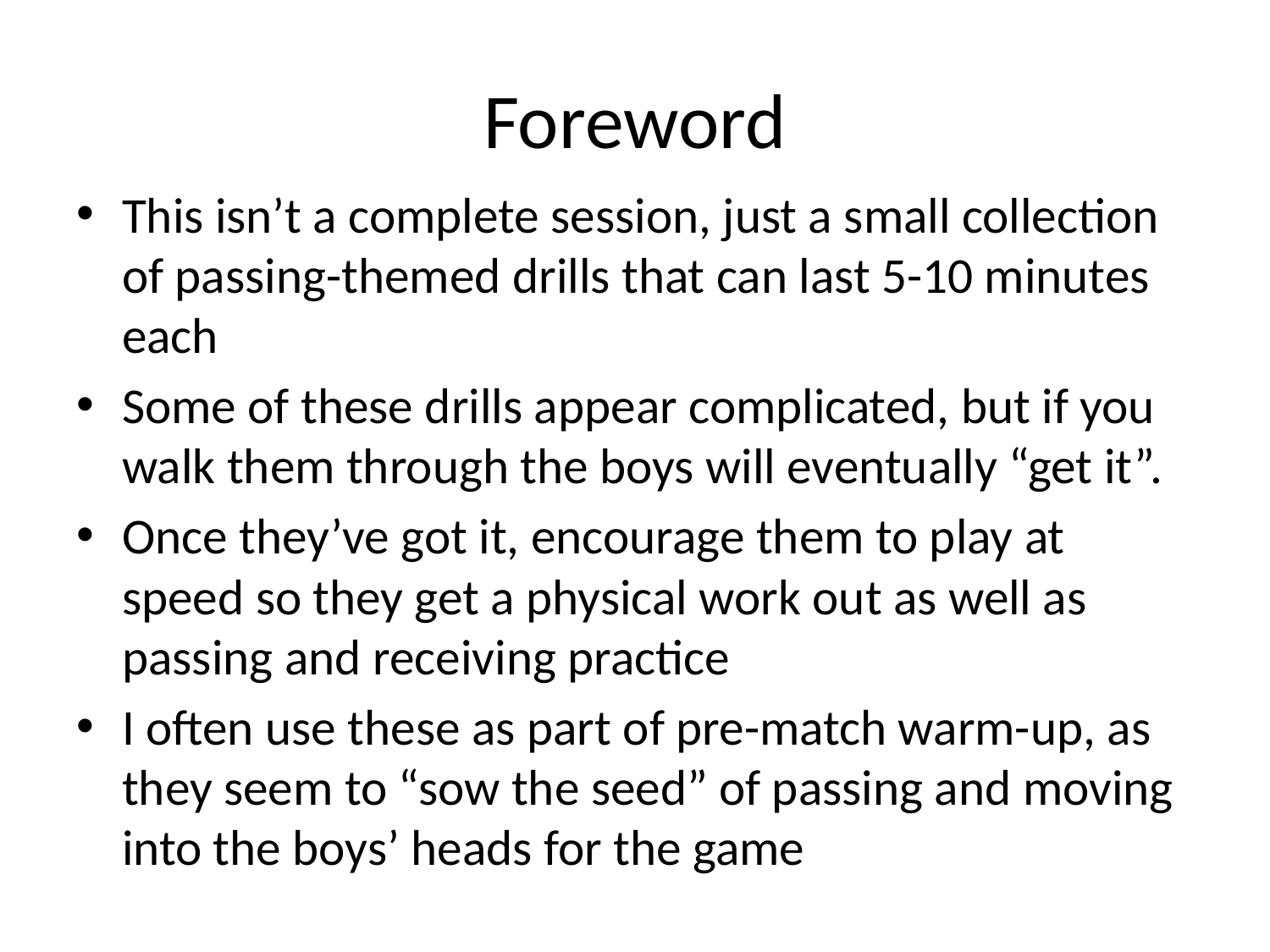

# Foreword
This isn’t a complete session, just a small collection of passing-themed drills that can last 5-10 minutes each
Some of these drills appear complicated, but if you walk them through the boys will eventually “get it”.
Once they’ve got it, encourage them to play at speed so they get a physical work out as well as passing and receiving practice
I often use these as part of pre-match warm-up, as they seem to “sow the seed” of passing and moving into the boys’ heads for the game